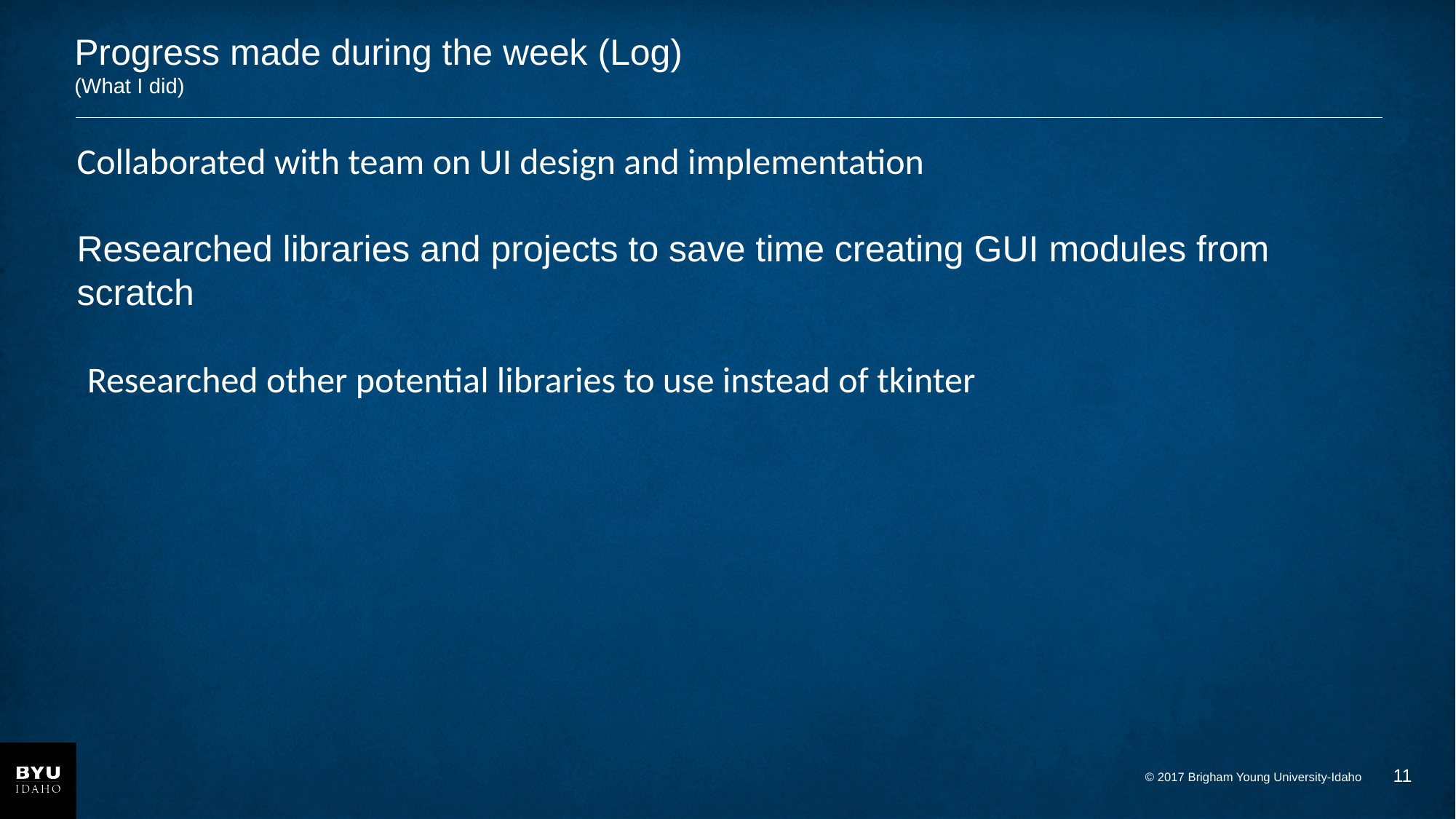

# Progress made during the week (Log) (What I did)
Collaborated with team on UI design and implementation

Researched libraries and projects to save time creating GUI modules from scratch

 Researched other potential libraries to use instead of tkinter